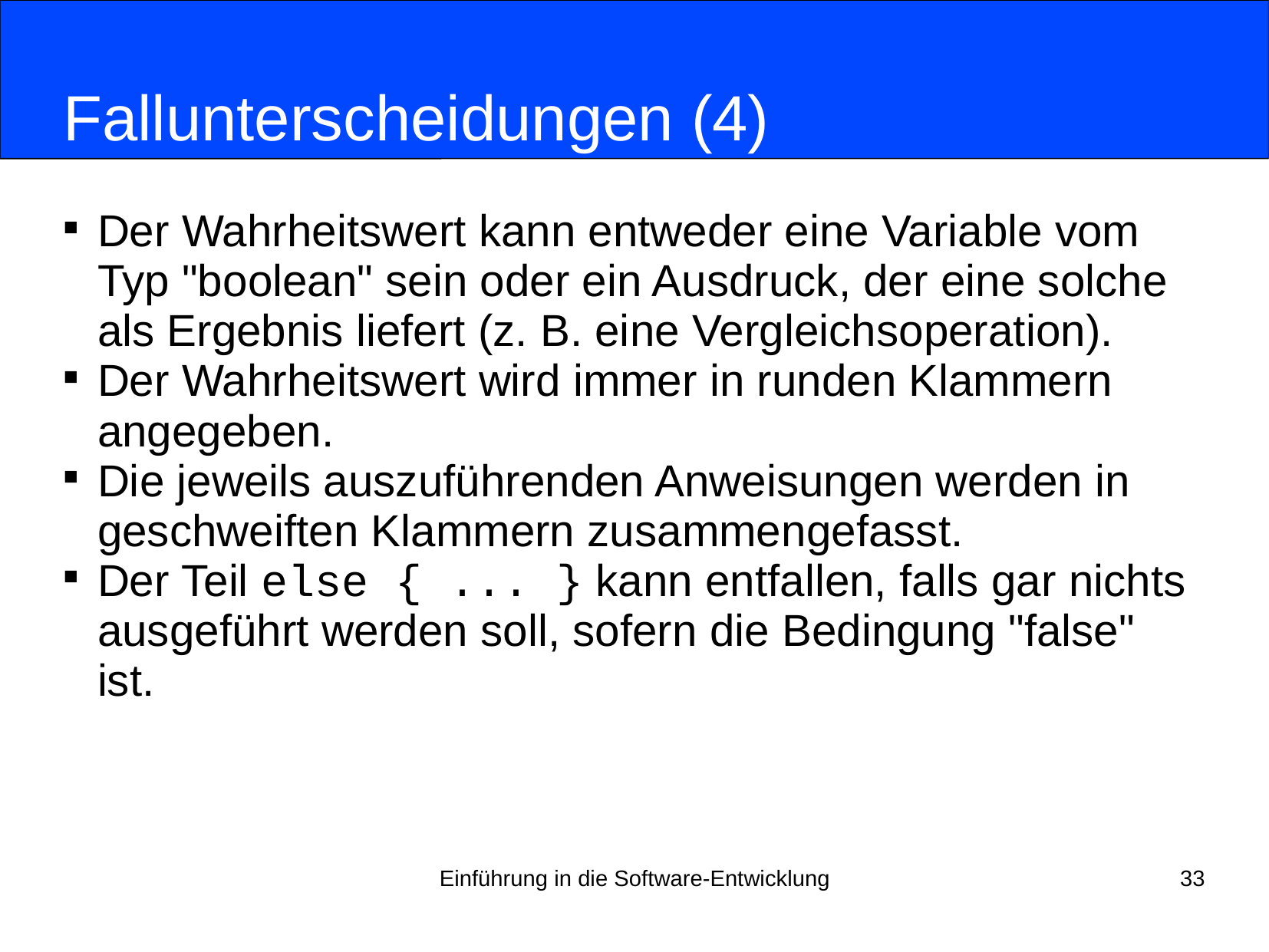

# Fallunterscheidungen (4)
Der Wahrheitswert kann entweder eine Variable vom Typ "boolean" sein oder ein Ausdruck, der eine solche als Ergebnis liefert (z. B. eine Vergleichsoperation).‏
Der Wahrheitswert wird immer in runden Klammern angegeben.
Die jeweils auszuführenden Anweisungen werden in geschweiften Klammern zusammengefasst.
Der Teil else { ... } kann entfallen, falls gar nichts ausgeführt werden soll, sofern die Bedingung "false" ist.

Einführung in die Software-Entwicklung
33